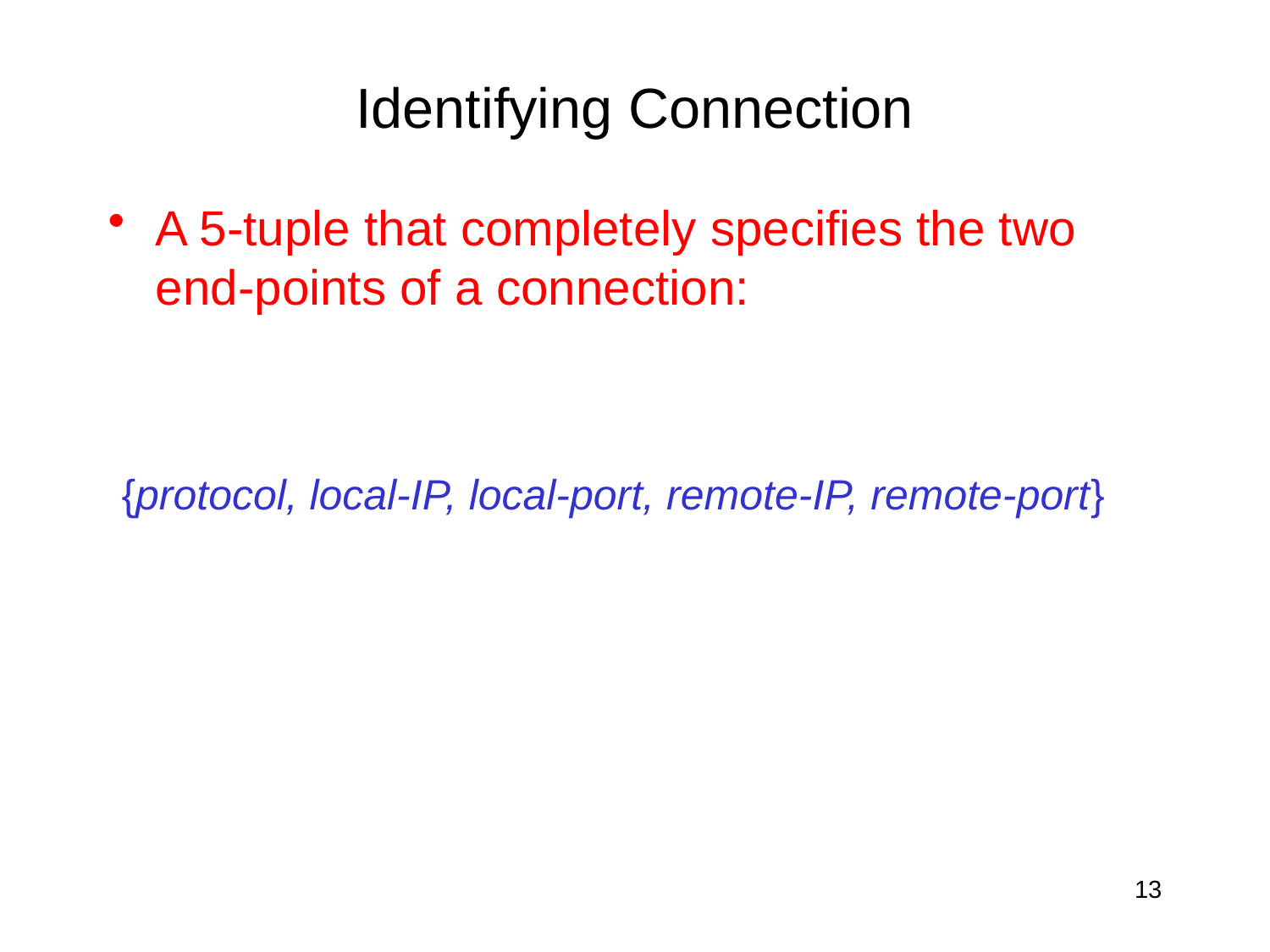

# Identifying Connection
A 5-tuple that completely specifies the two end-points of a connection:

{protocol, local-IP, local-port, remote-IP, remote-port}
13